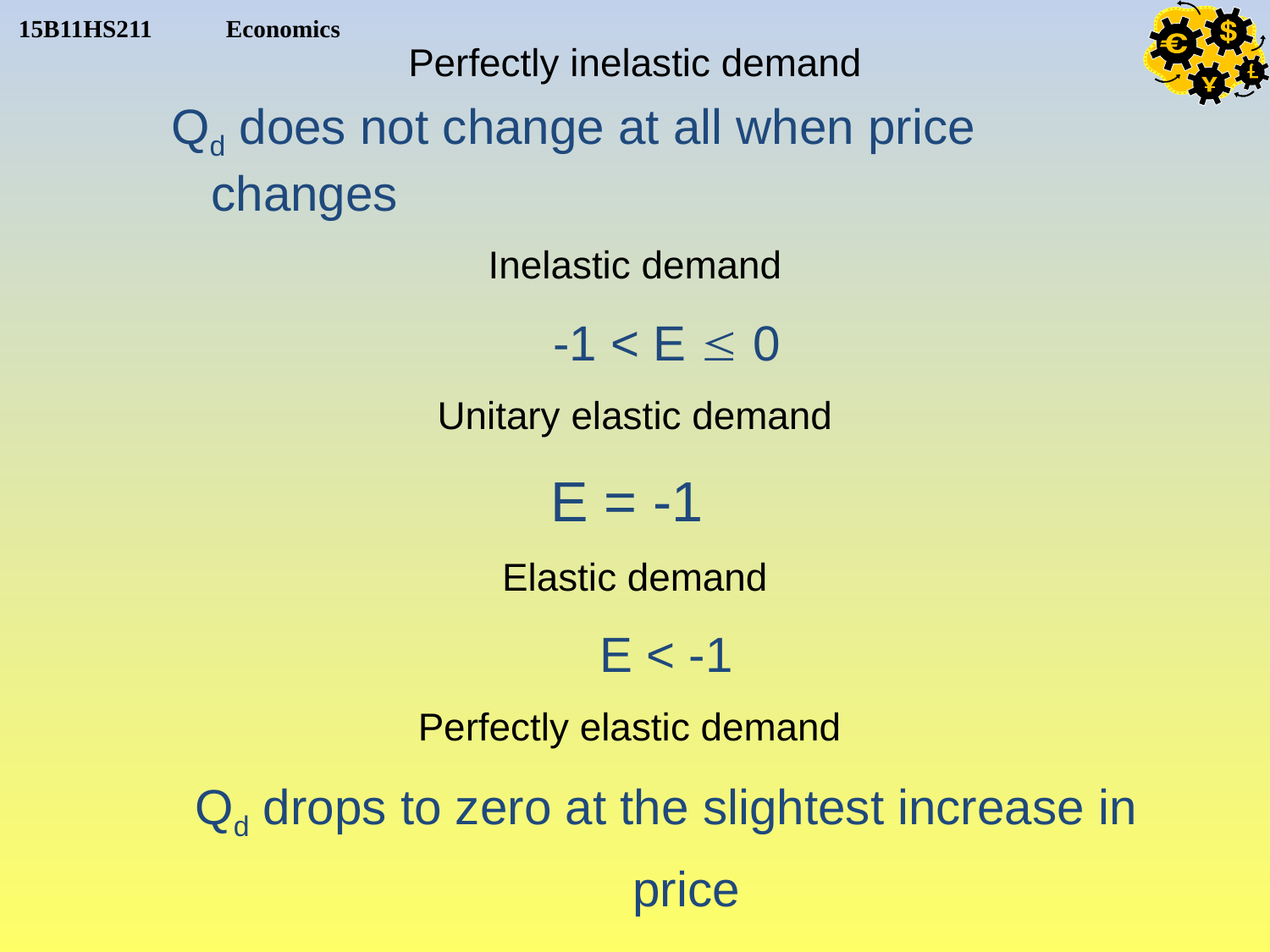

Perfectly inelastic demand
Qd does not change at all when price changes
Inelastic demand
-1 < E ≤ 0
Unitary elastic demand
E = -1
Elastic demand
E < -1
Perfectly elastic demand
Qd drops to zero at the slightest increase in price